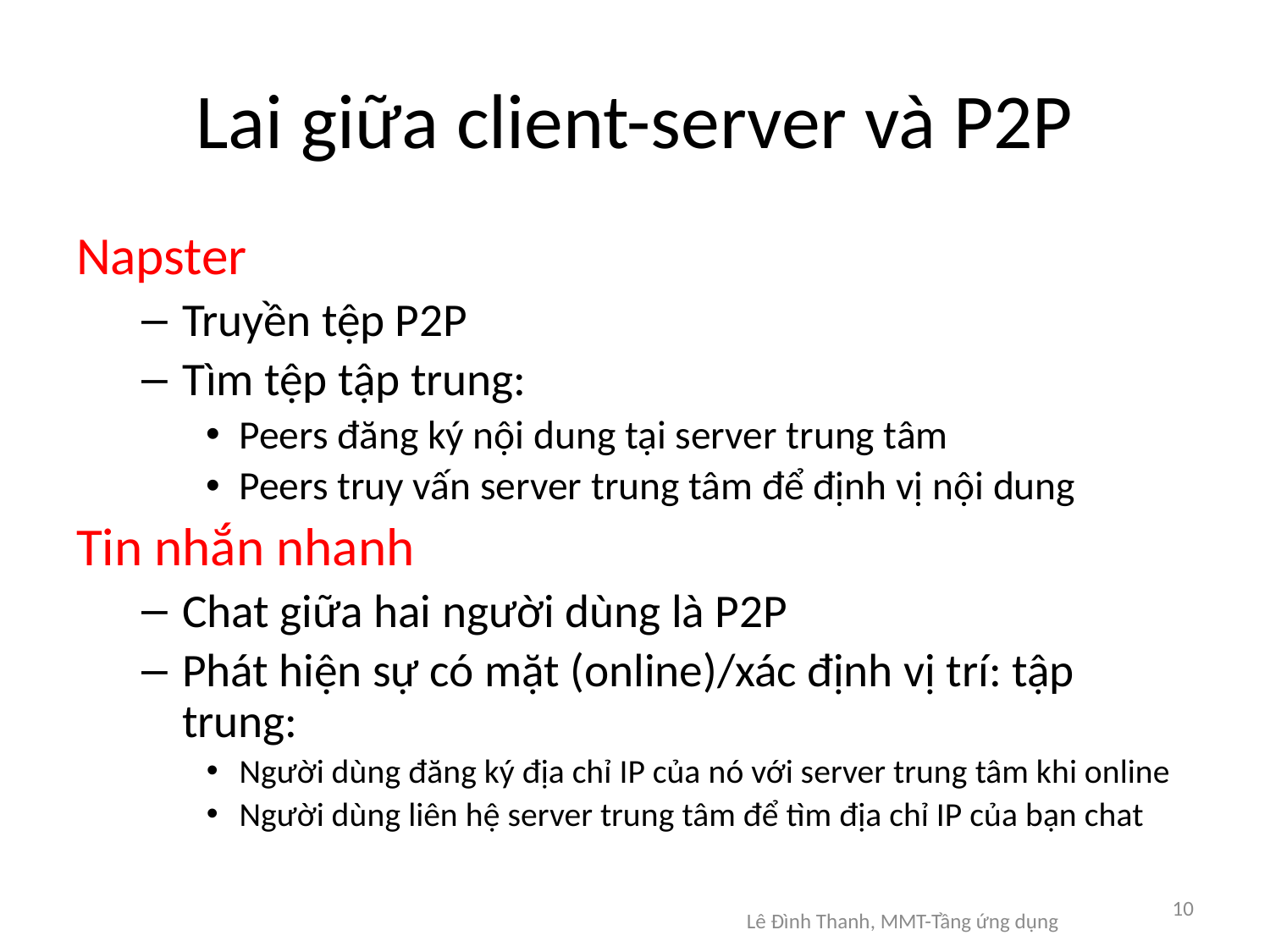

# Lai giữa client-server và P2P
Napster
Truyền tệp P2P
Tìm tệp tập trung:
Peers đăng ký nội dung tại server trung tâm
Peers truy vấn server trung tâm để định vị nội dung
Tin nhắn nhanh
Chat giữa hai người dùng là P2P
Phát hiện sự có mặt (online)/xác định vị trí: tập trung:
Người dùng đăng ký địa chỉ IP của nó với server trung tâm khi online
Người dùng liên hệ server trung tâm để tìm địa chỉ IP của bạn chat
10
Lê Đình Thanh, MMT-Tầng ứng dụng